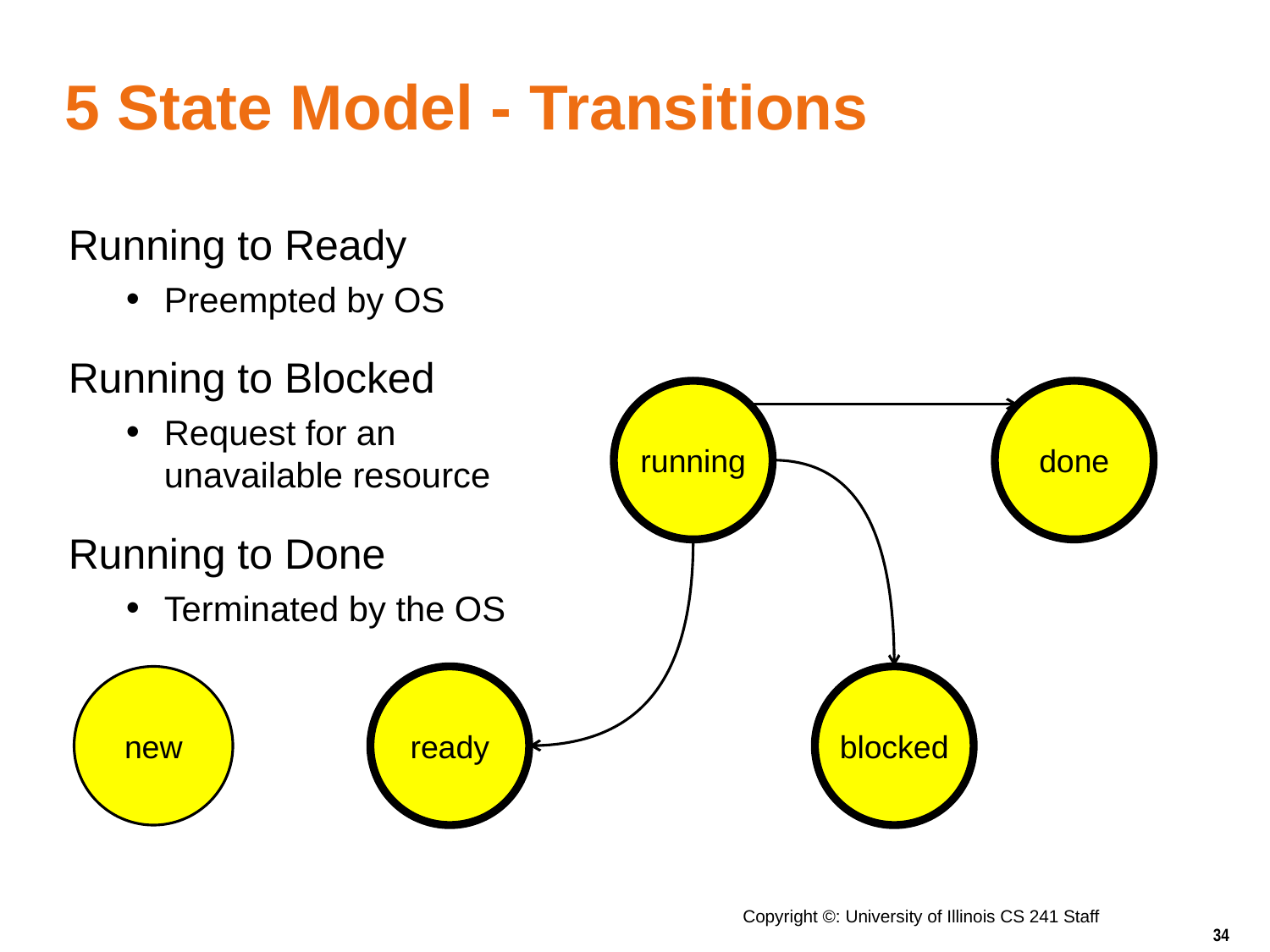

# 5 State Model - Transitions
Running to Ready
Preempted by OS
Running to Blocked
Request for an
unavailable resource
Running to Done
Terminated by the OS

running
done
new
ready
blocked
Copyright ©: University of Illinois CS 241 Staff